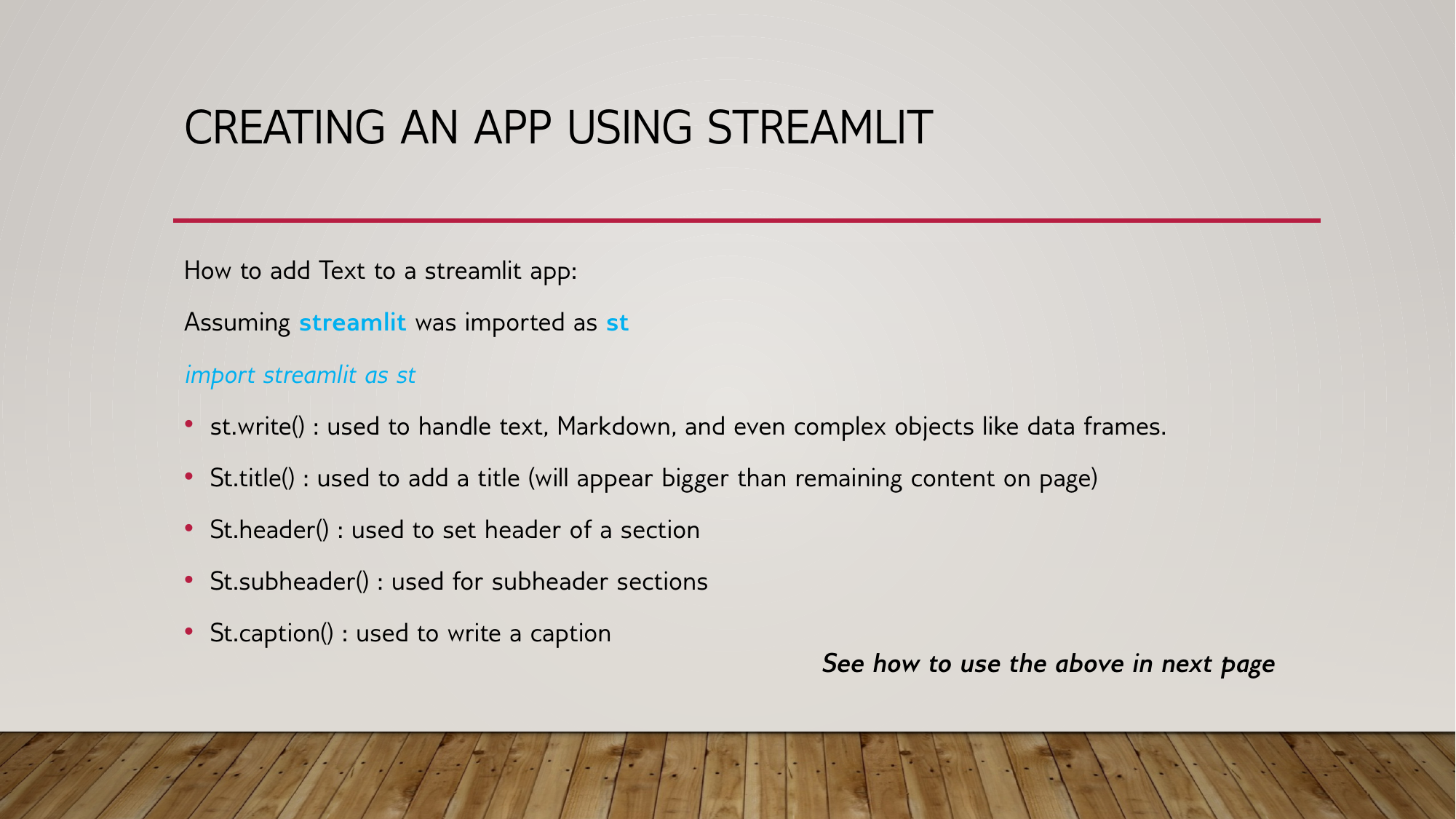

# Creating an app using streamlit
How to add Text to a streamlit app:
Assuming streamlit was imported as st
import streamlit as st
st.write() : used to handle text, Markdown, and even complex objects like data frames.
St.title() : used to add a title (will appear bigger than remaining content on page)
St.header() : used to set header of a section
St.subheader() : used for subheader sections
St.caption() : used to write a caption
See how to use the above in next page